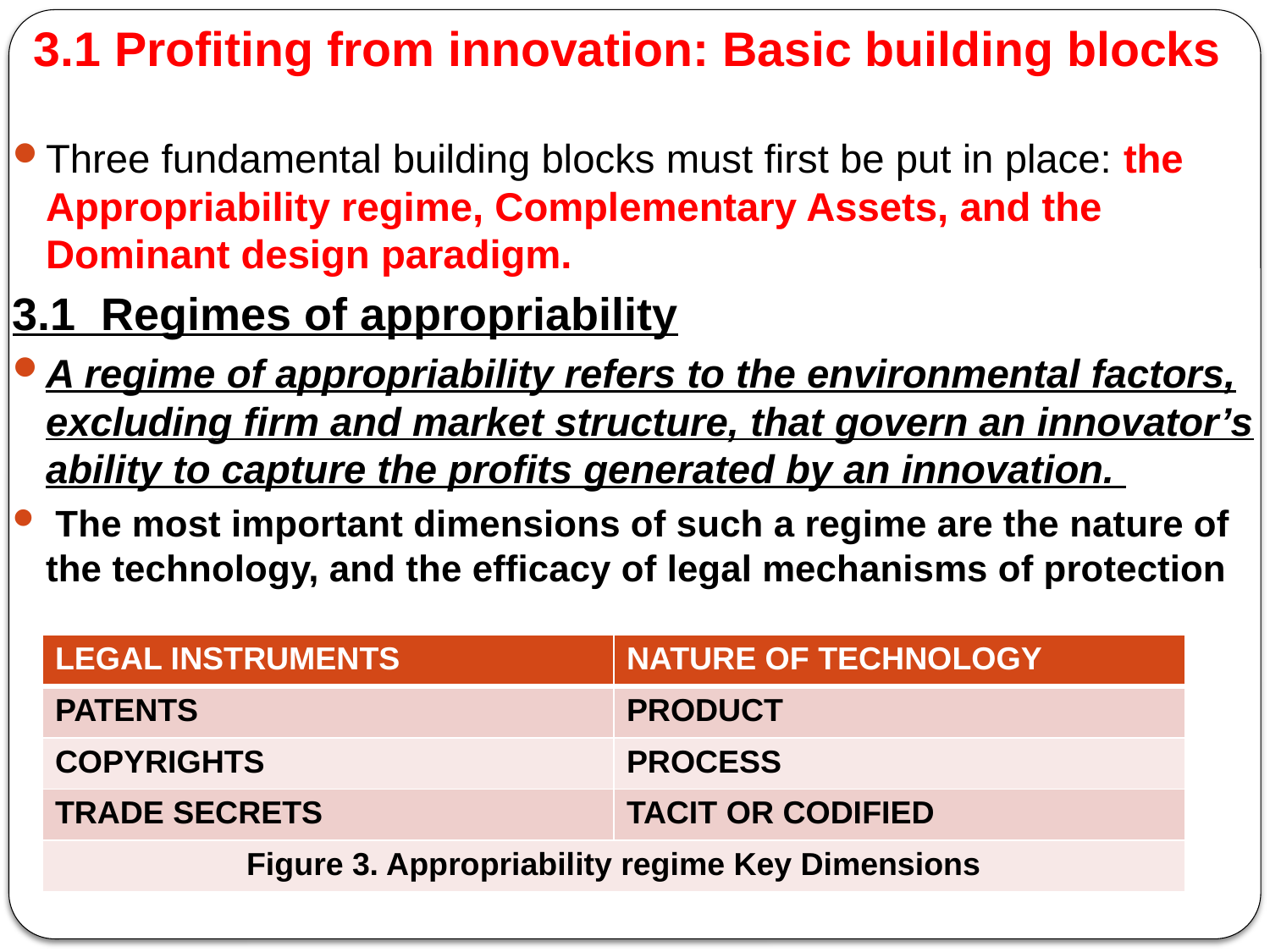

# 3.1 Profiting from innovation: Basic building blocks
Three fundamental building blocks must first be put in place: the Appropriability regime, Complementary Assets, and the Dominant design paradigm.
3.1  Regimes of appropriability
A regime of appropriability refers to the environmental factors, excluding firm and market structure, that govern an innovator’s ability to capture the profits generated by an innovation.
 The most important dimensions of such a regime are the nature of the technology, and the efficacy of legal mechanisms of protection

| LEGAL INSTRUMENTS | NATURE OF TECHNOLOGY |
| --- | --- |
| PATENTS | PRODUCT |
| COPYRIGHTS | PROCESS |
| TRADE SECRETS | TACIT OR CODIFIED |
| Figure 3. Appropriability regime Key Dimensions |  |